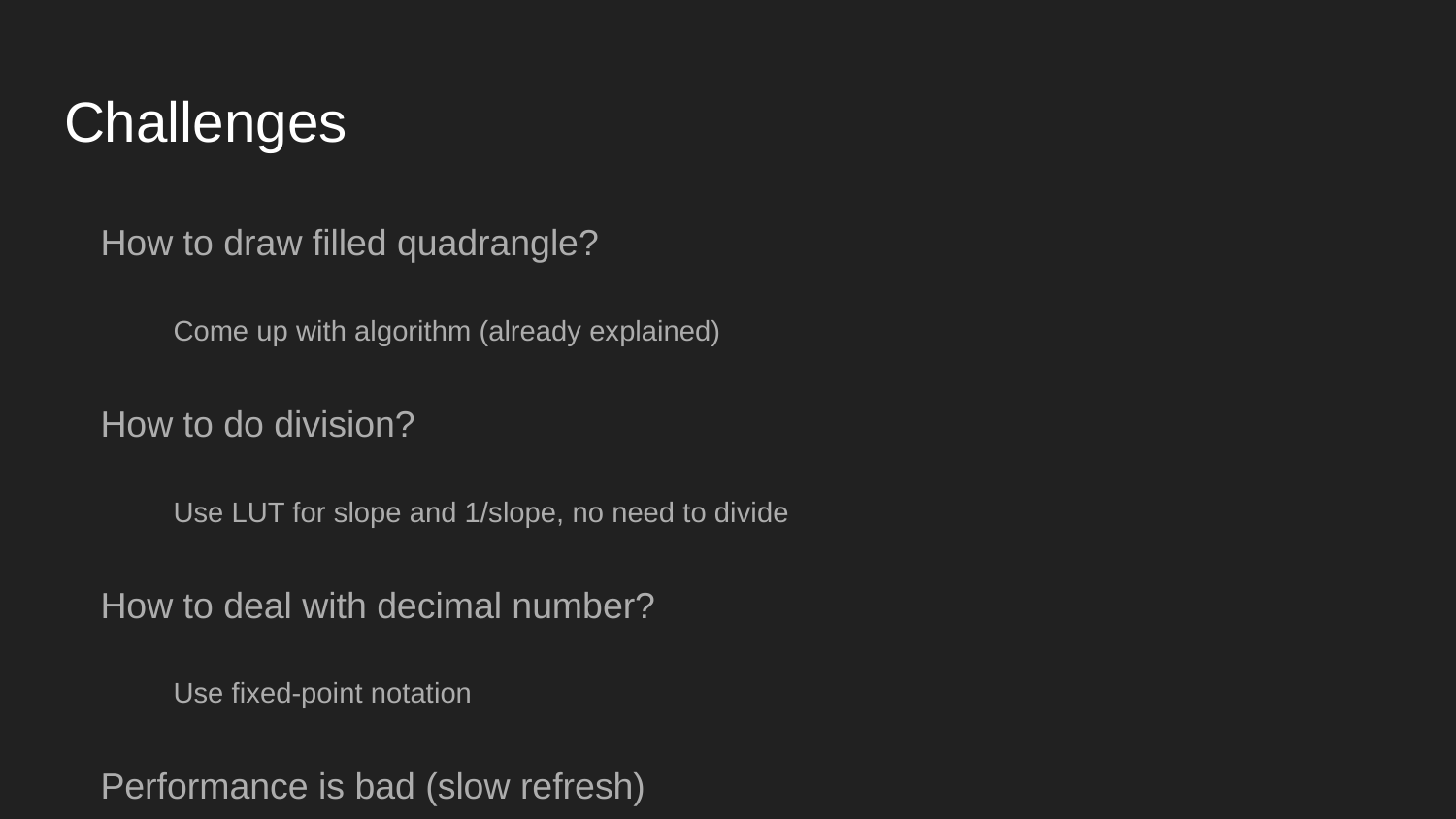

# Challenges
How to draw filled quadrangle?
Come up with algorithm (already explained)
How to do division?
Use LUT for slope and 1/slope, no need to divide
How to deal with decimal number?
Use fixed-point notation
Performance is bad (slow refresh)
Use AXI burst mode for memory transactions
Multiplications are slow, fail timing
Add stage registers for calculations to shorten critical paths